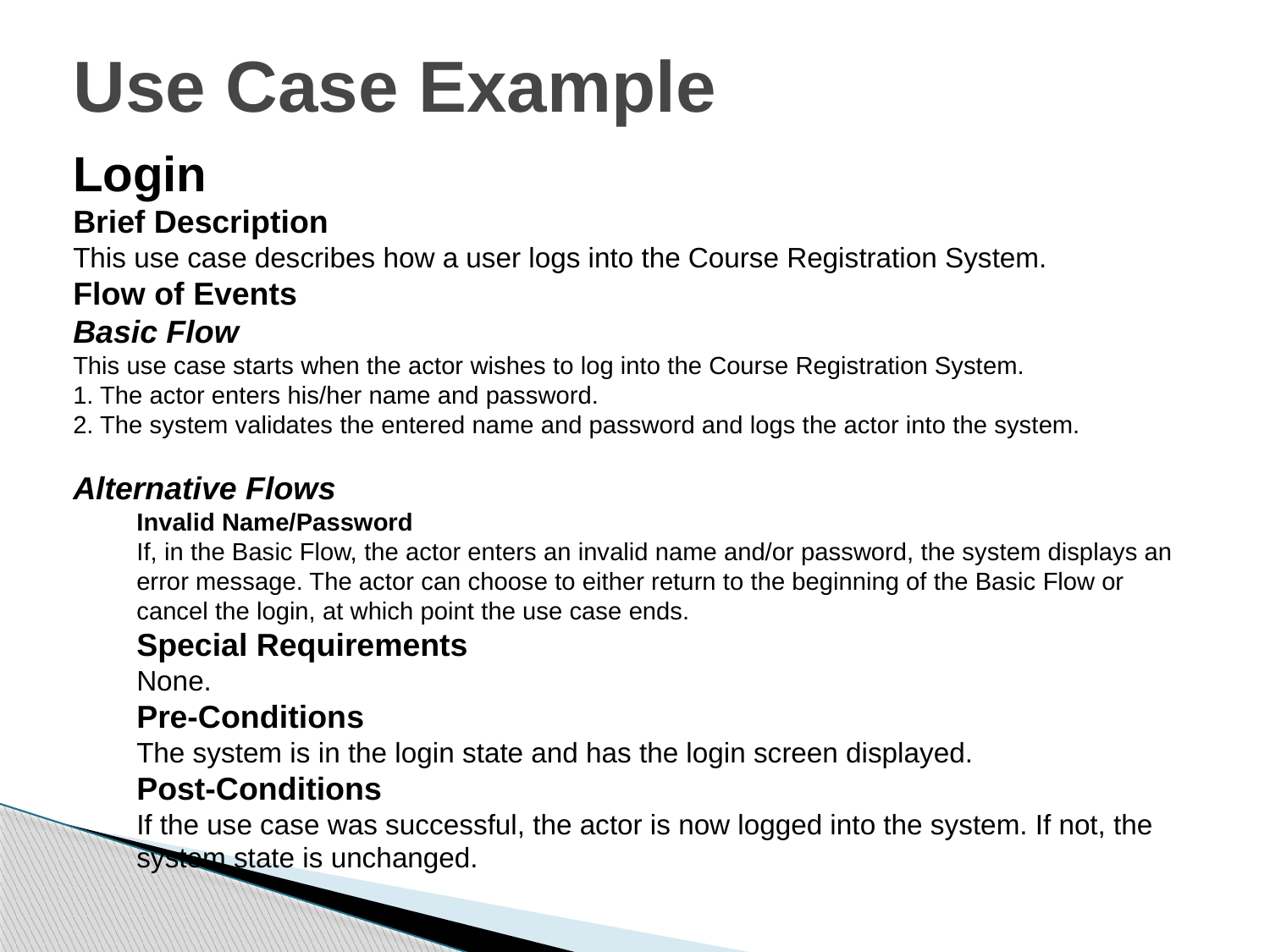

Use Case Example
Login
Brief Description
This use case describes how a user logs into the Course Registration System.
Flow of Events
Basic Flow
This use case starts when the actor wishes to log into the Course Registration System.
1. The actor enters his/her name and password.
2. The system validates the entered name and password and logs the actor into the system.

Alternative Flows
Invalid Name/Password
If, in the Basic Flow, the actor enters an invalid name and/or password, the system displays an error message. The actor can choose to either return to the beginning of the Basic Flow or cancel the login, at which point the use case ends.
Special Requirements
None.
Pre-Conditions
The system is in the login state and has the login screen displayed.
Post-Conditions
If the use case was successful, the actor is now logged into the system. If not, the system state is unchanged.